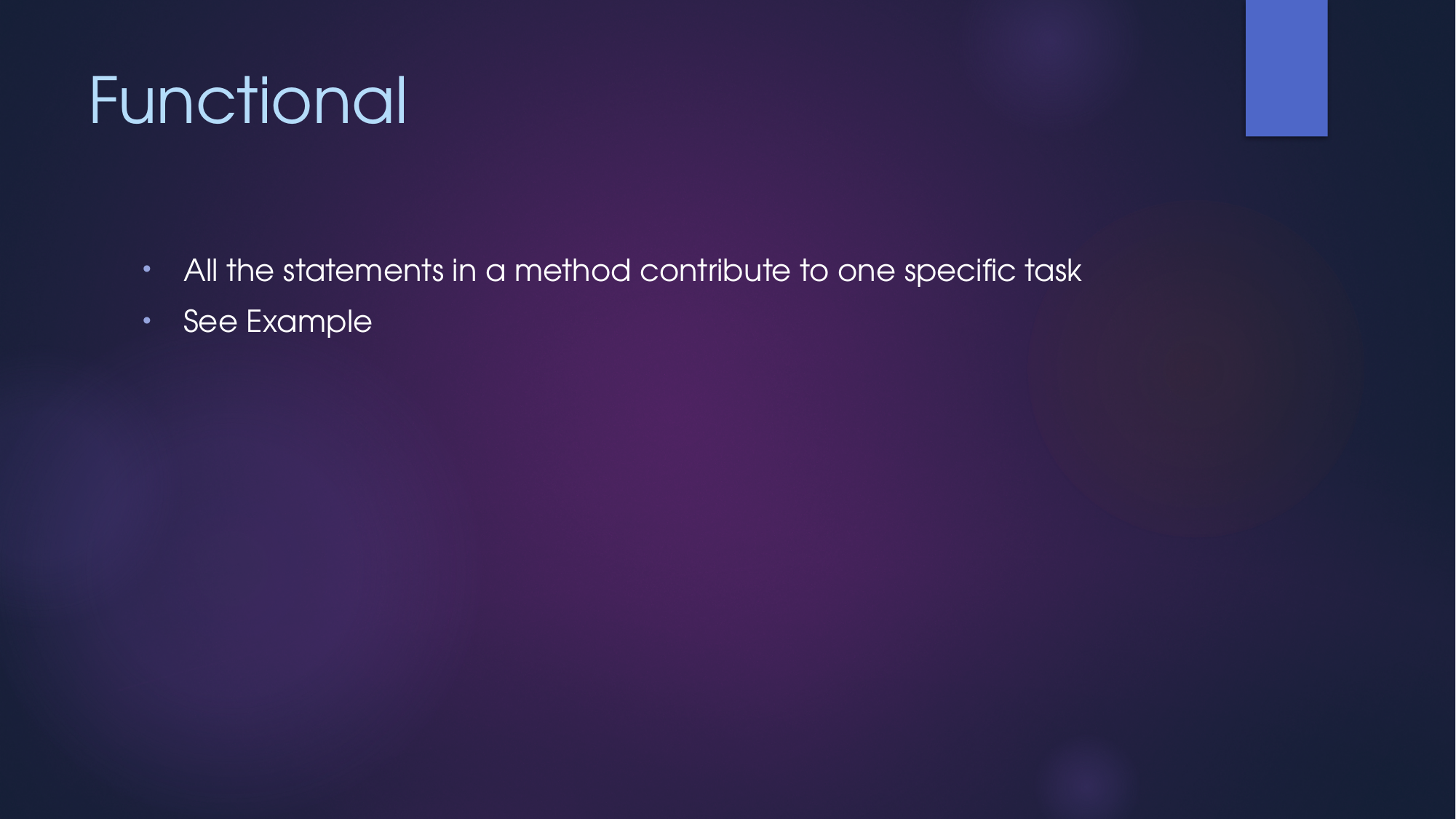

# Functional
All the statements in a method contribute to one specific task
See Example